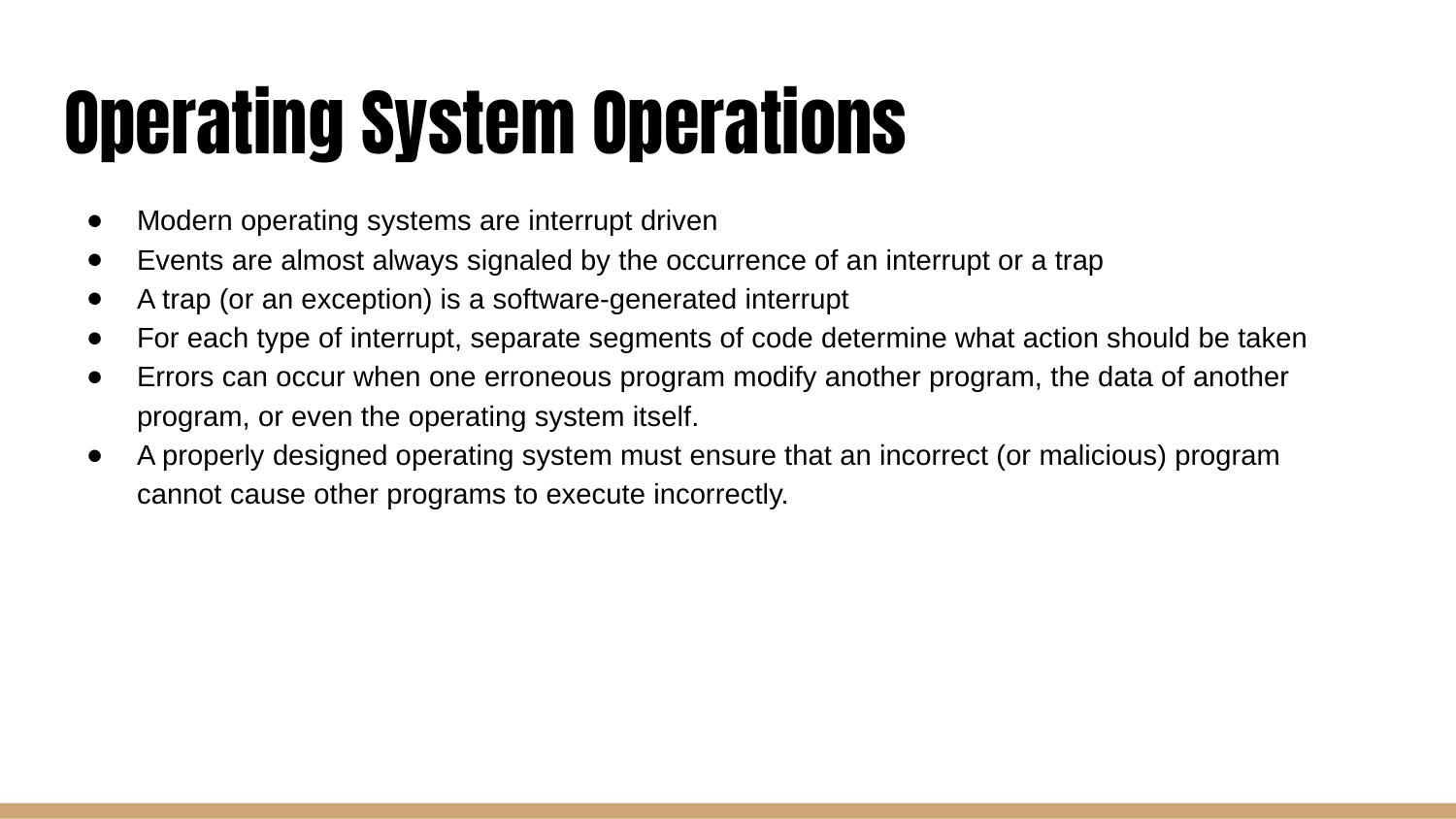

# Operating System Operations
Modern operating systems are interrupt driven
Events are almost always signaled by the occurrence of an interrupt or a trap
A trap (or an exception) is a software-generated interrupt
For each type of interrupt, separate segments of code determine what action should be taken
Errors can occur when one erroneous program modify another program, the data of another program, or even the operating system itself.
A properly designed operating system must ensure that an incorrect (or malicious) program cannot cause other programs to execute incorrectly.